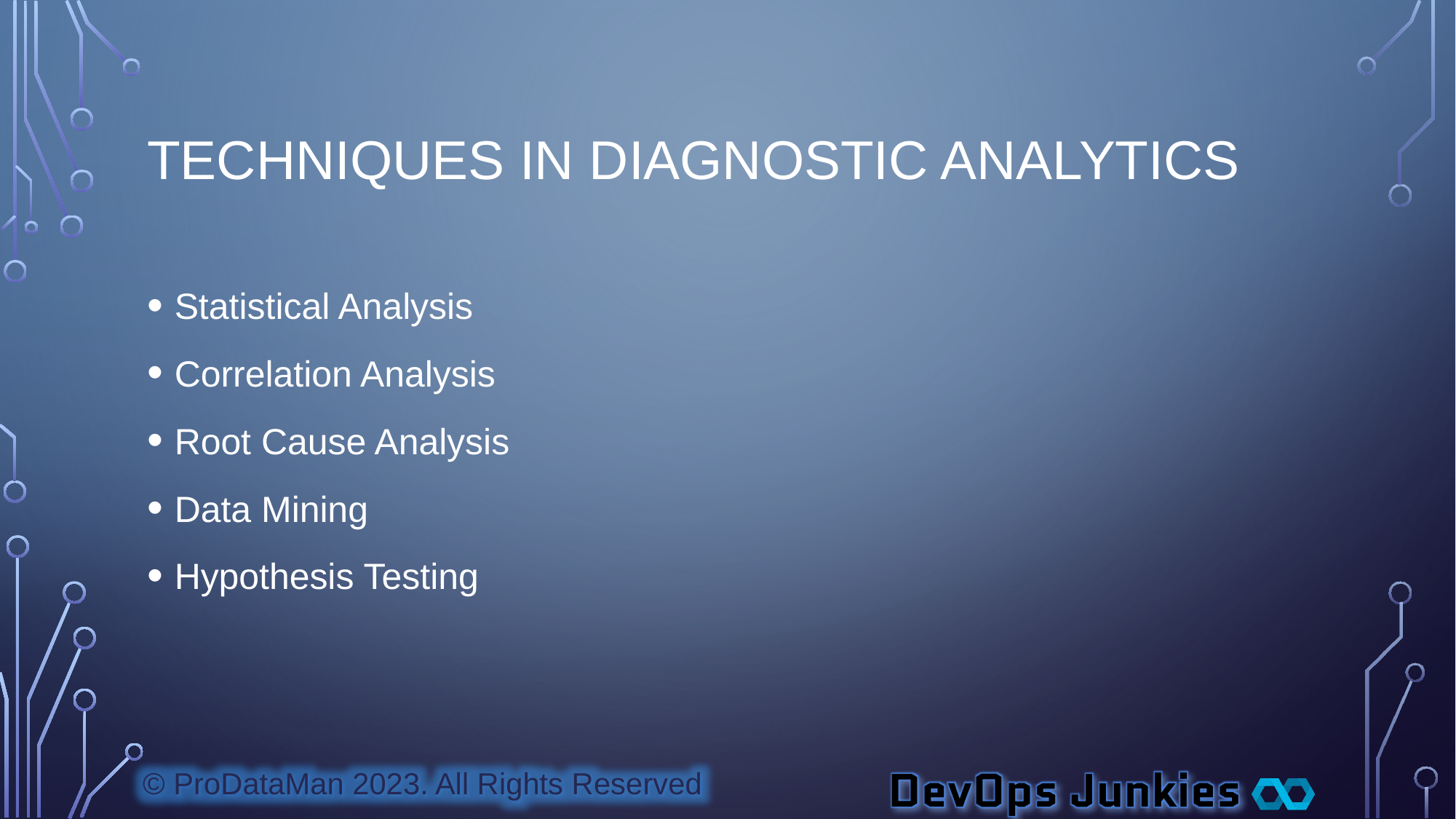

# Techniques in Diagnostic Analytics
Statistical Analysis
Correlation Analysis
Root Cause Analysis
Data Mining
Hypothesis Testing